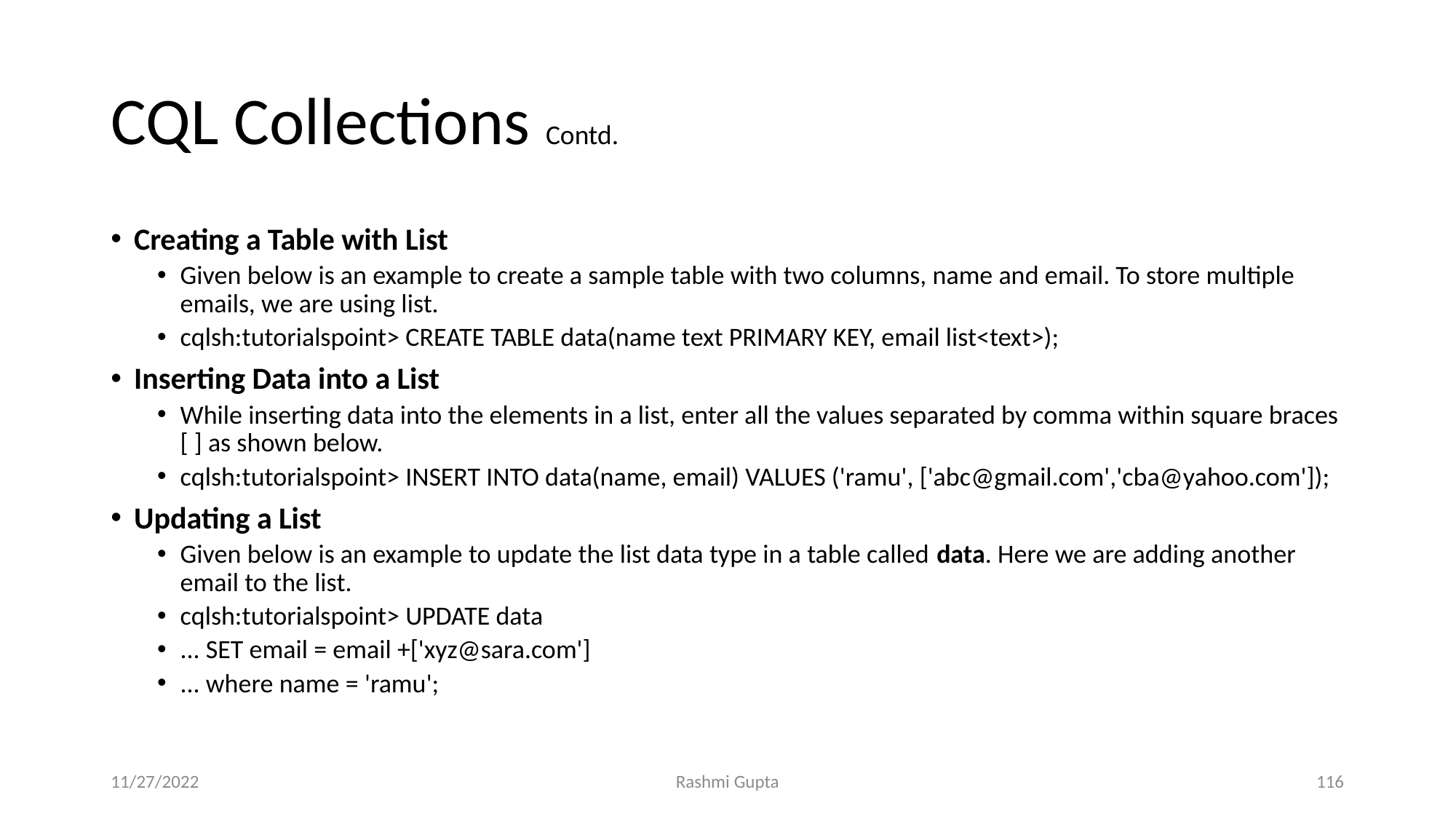

# CQL Collections Contd.
Creating a Table with List
Given below is an example to create a sample table with two columns, name and email. To store multiple emails, we are using list.
cqlsh:tutorialspoint> CREATE TABLE data(name text PRIMARY KEY, email list<text>);
Inserting Data into a List
While inserting data into the elements in a list, enter all the values separated by comma within square braces [ ] as shown below.
cqlsh:tutorialspoint> INSERT INTO data(name, email) VALUES ('ramu', ['abc@gmail.com','cba@yahoo.com']);
Updating a List
Given below is an example to update the list data type in a table called data. Here we are adding another email to the list.
cqlsh:tutorialspoint> UPDATE data
... SET email = email +['xyz@sara.com']
... where name = 'ramu';
11/27/2022
Rashmi Gupta
116